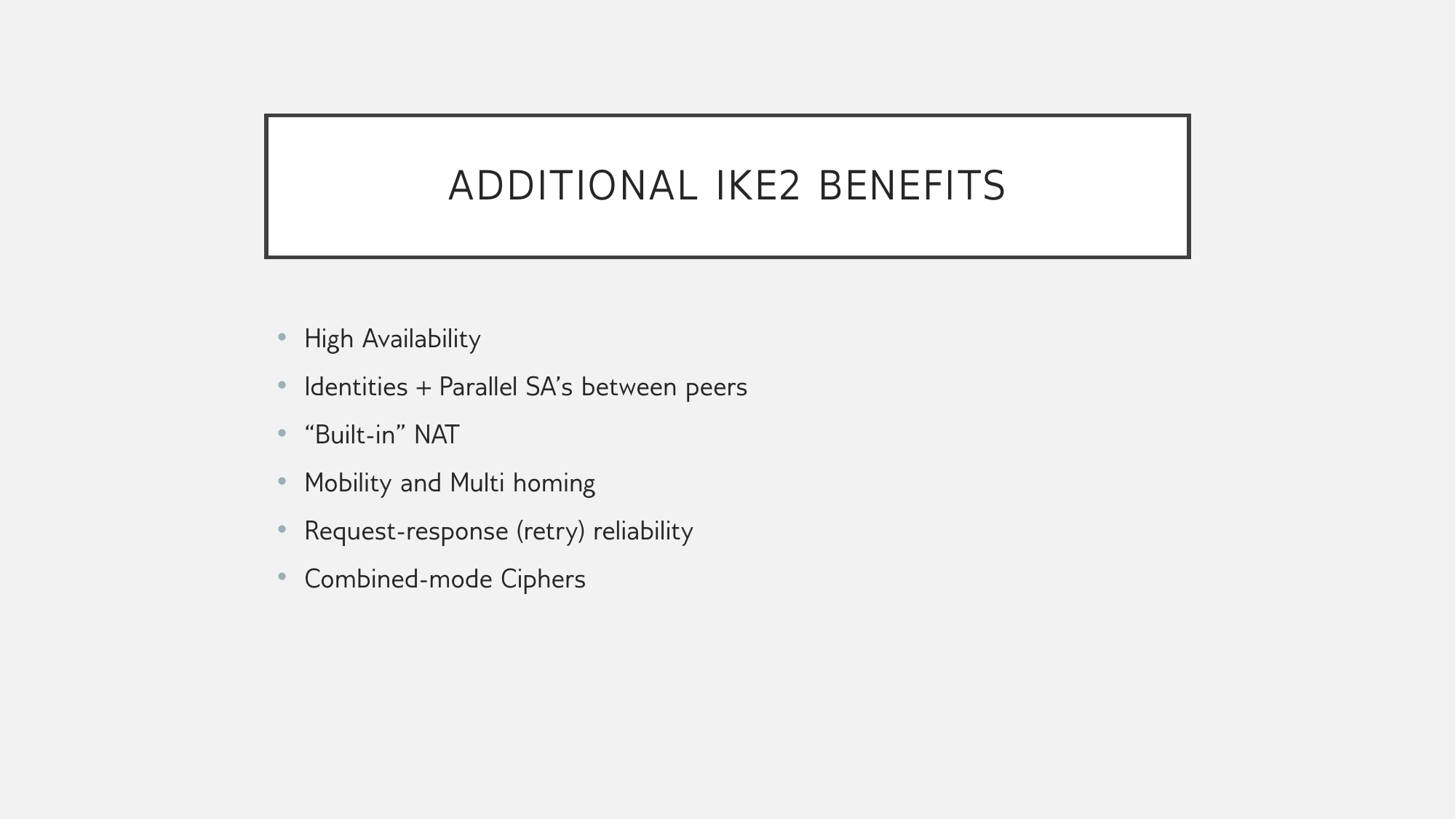

# Additional IKE2 Benefits
High Availability
Identities + Parallel SA’s between peers
“Built-in” NAT
Mobility and Multi homing
Request-response (retry) reliability
Combined-mode Ciphers